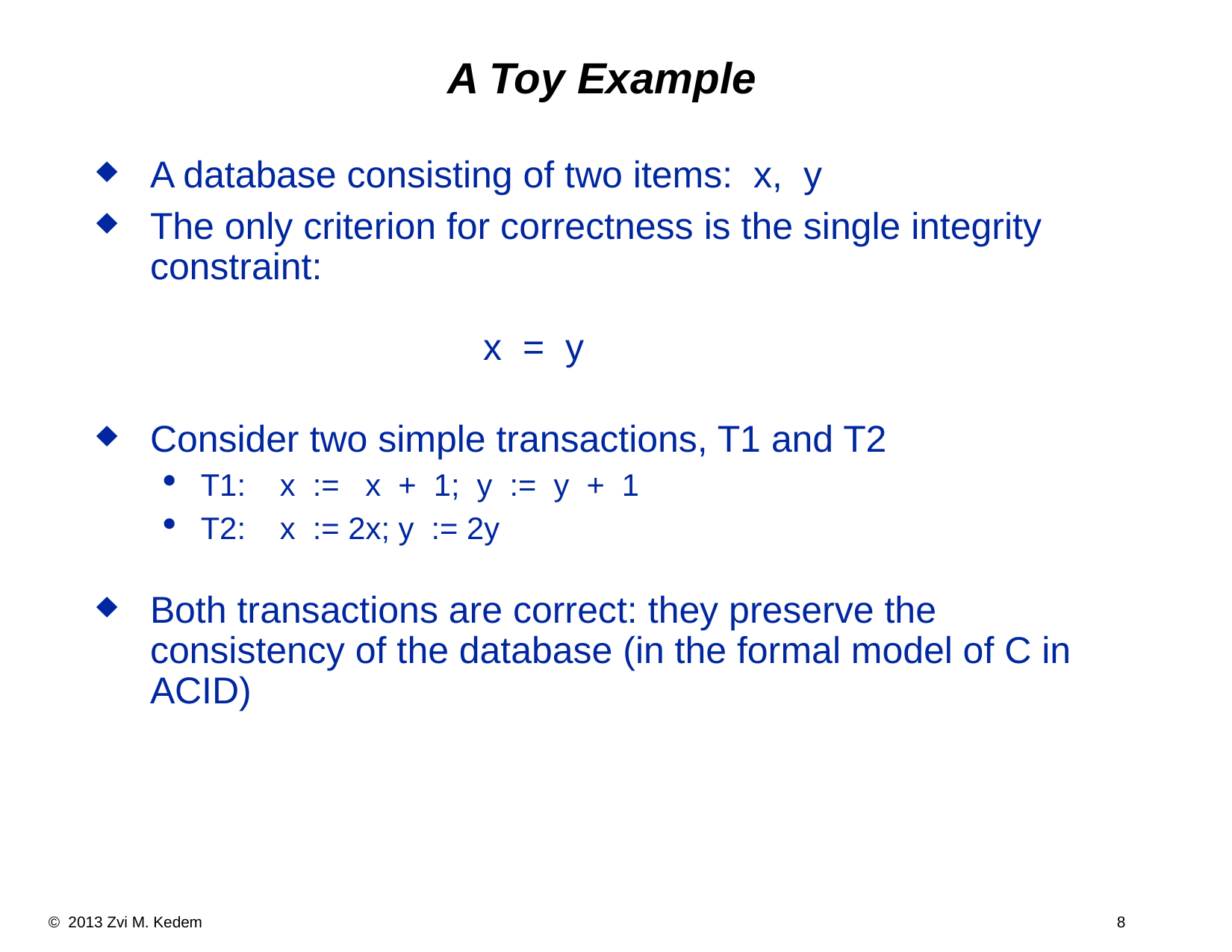

A Toy Example
A database consisting of two items:  x,  y
The only criterion for correctness is the single integrity constraint:
                                x  =  y
Consider two simple transactions, T1 and T2
T1:    x  :=   x  +  1;  y  :=  y  +  1
T2:    x  := 2x; y  := 2y
Both transactions are correct: they preserve the consistency of the database (in the formal model of C in ACID)